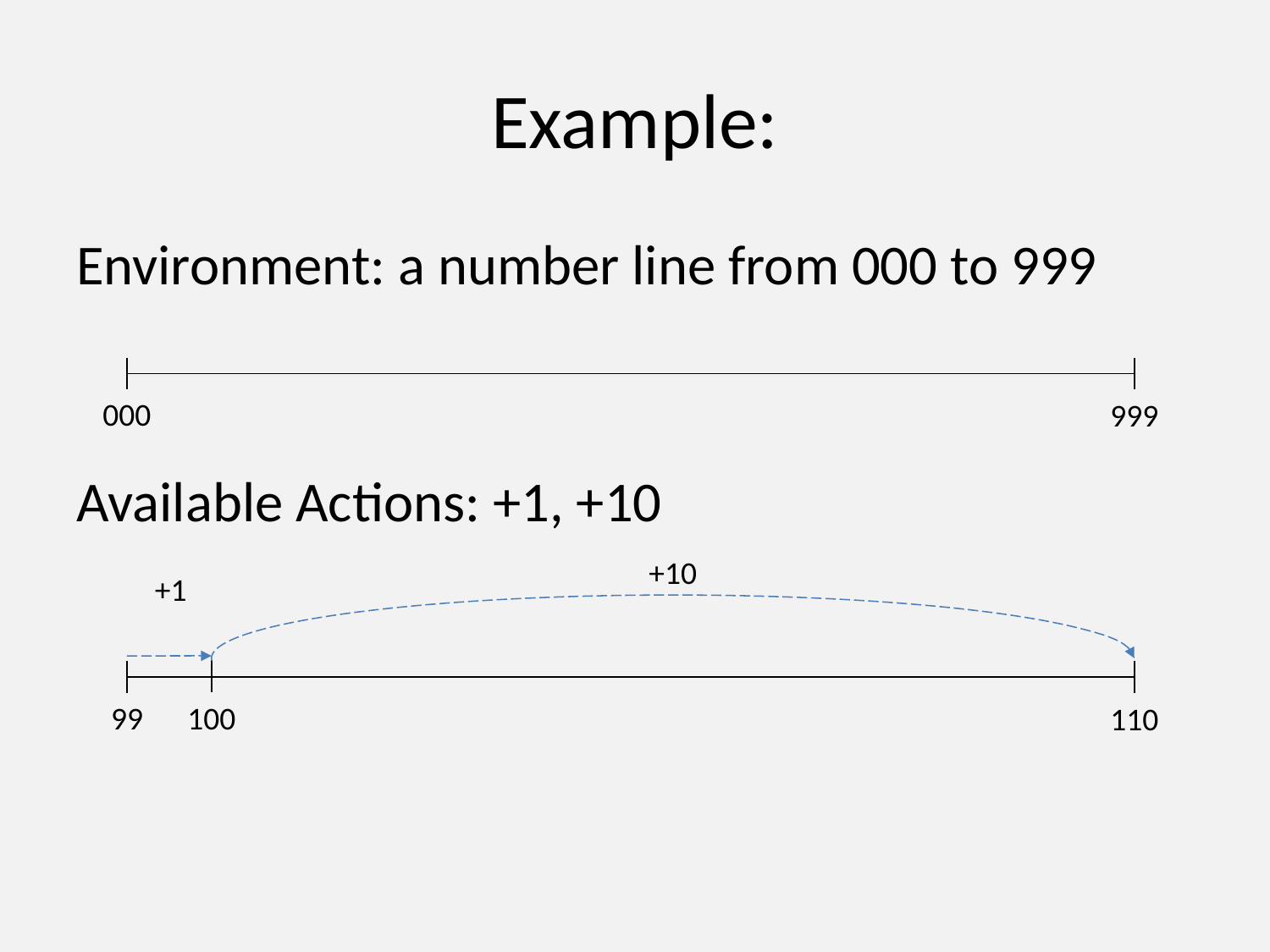

# Example:
Environment: a number line from 000 to 999

Available Actions: +1, +10
000
999
+10
+1

100
99
110